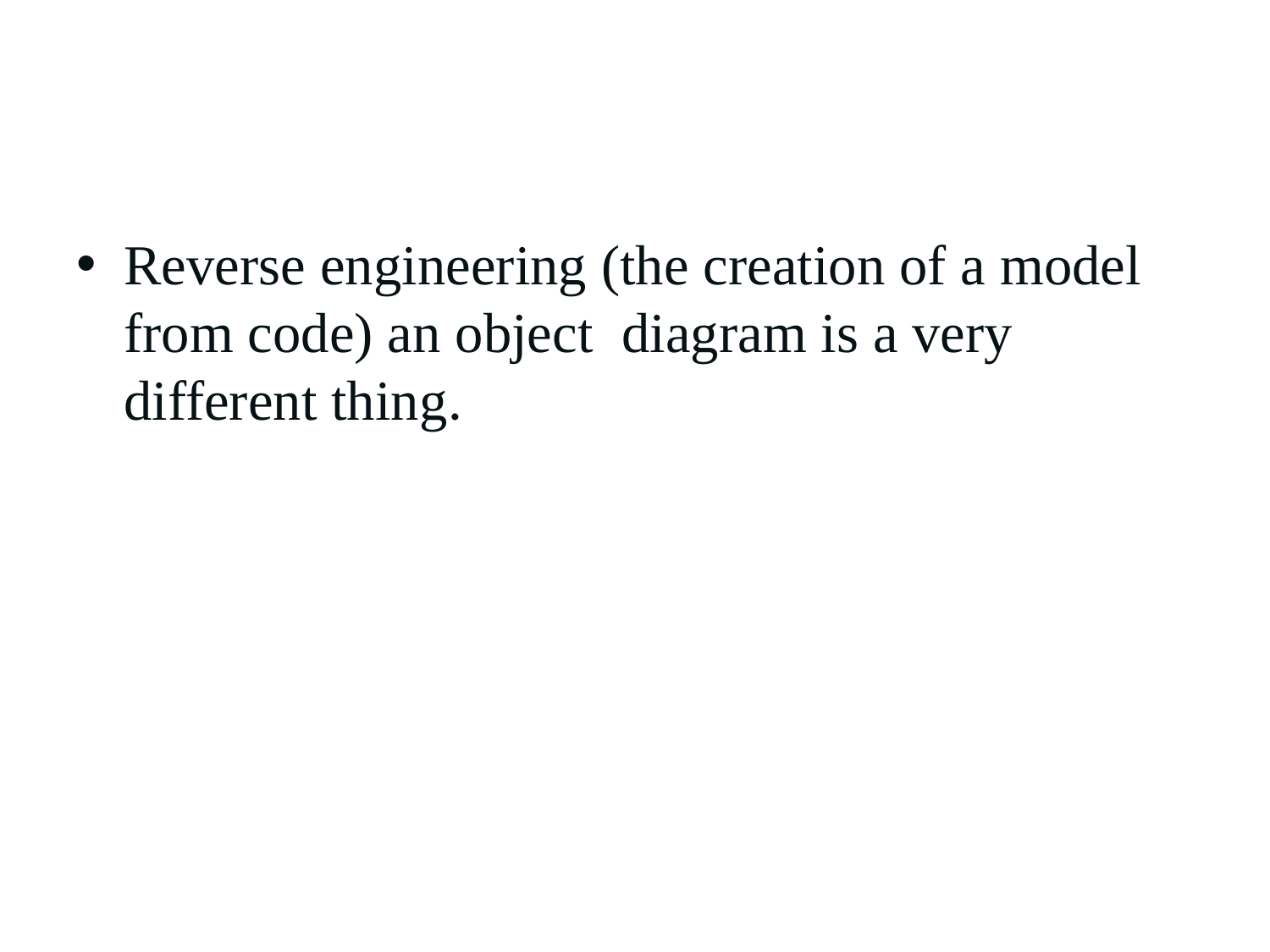

#
Reverse engineering (the creation of a model from code) an object  diagram is a very  different thing.